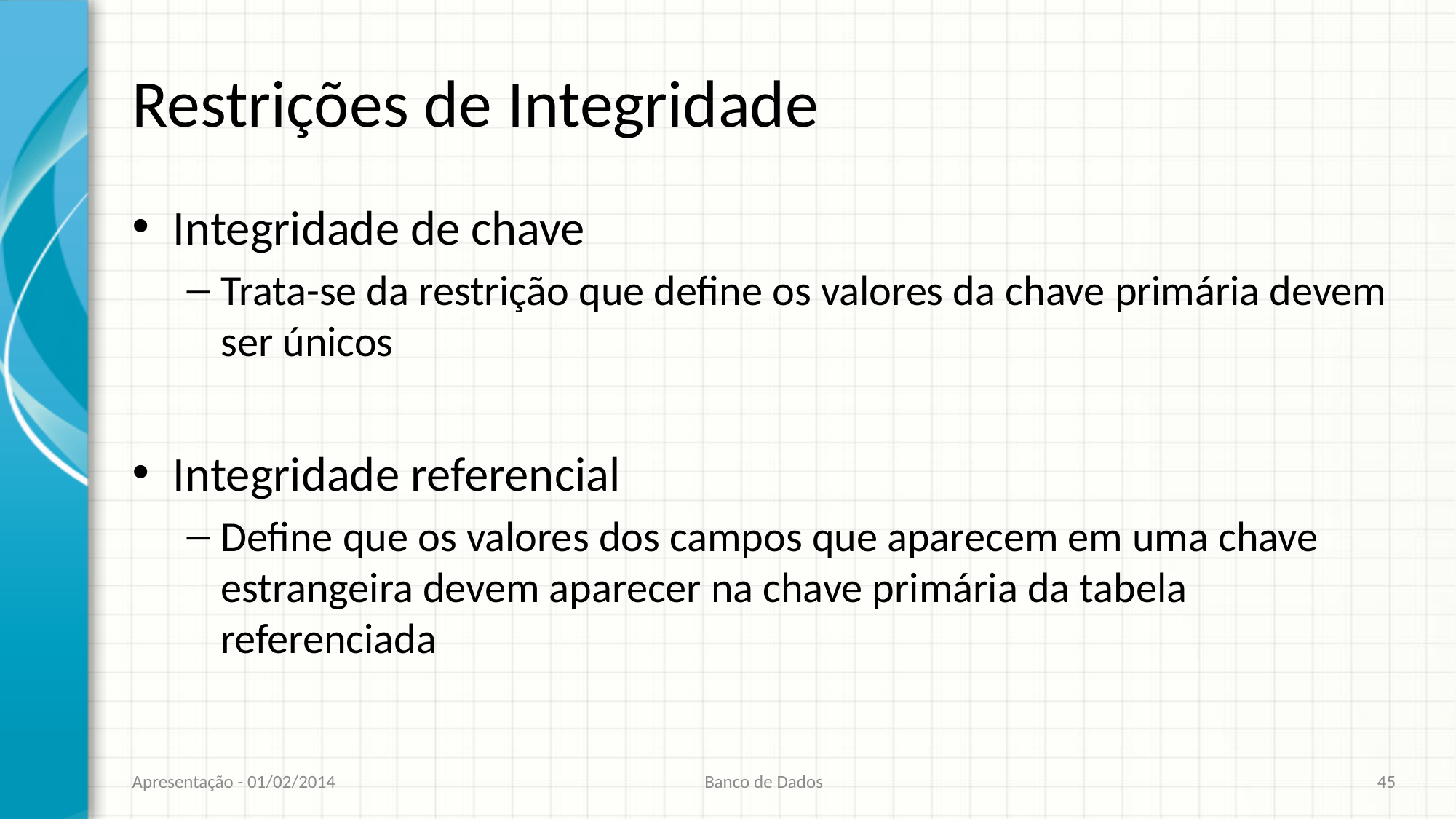

# Restrições de Integridade
Integridade de chave
Trata-se da restrição que define os valores da chave primária devem ser únicos

Integridade referencial
Define que os valores dos campos que aparecem em uma chave estrangeira devem aparecer na chave primária da tabela referenciada

Apresentação - 01/02/2014
Banco de Dados
45